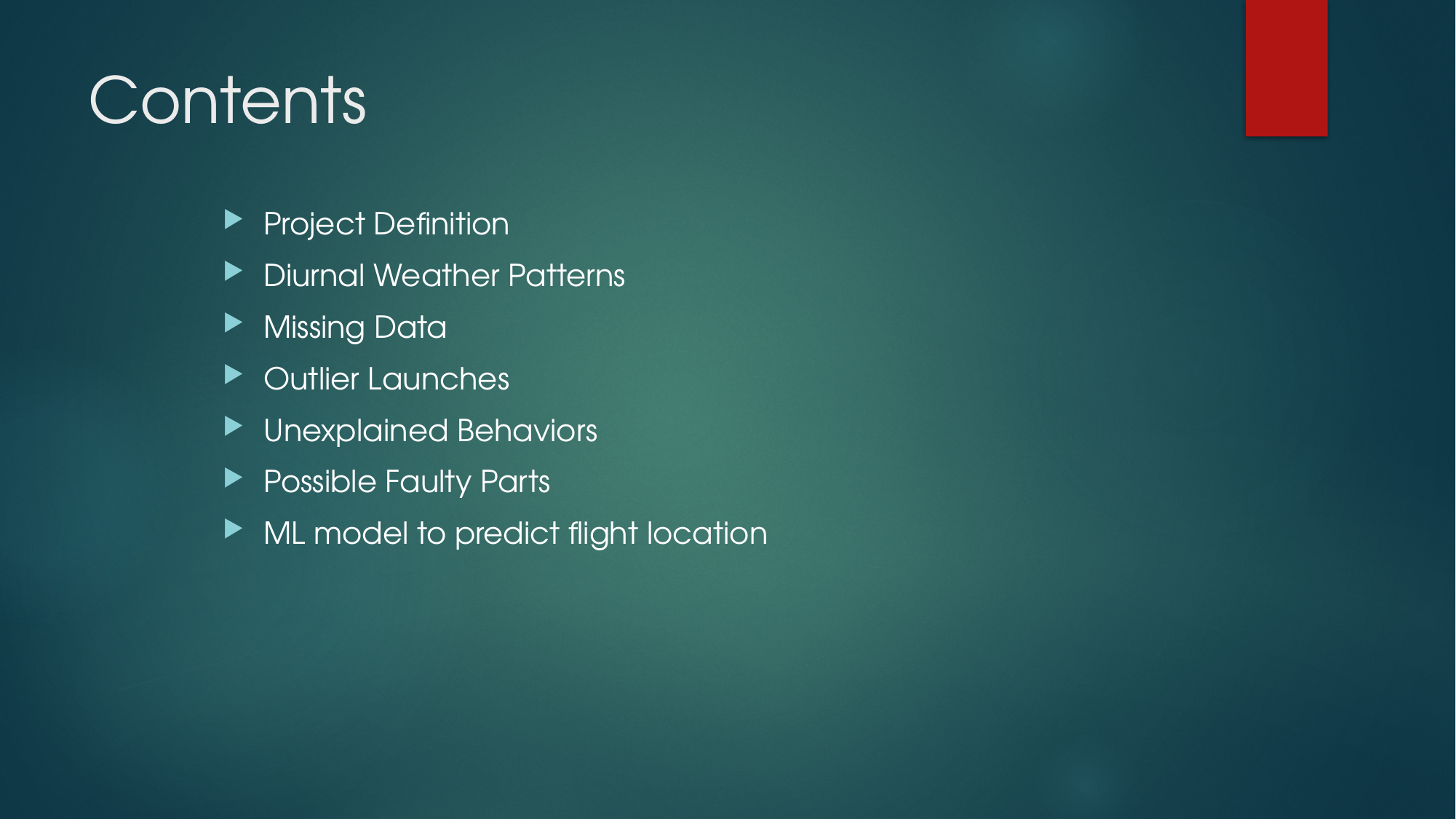

# Contents
Project Definition
Diurnal Weather Patterns
Missing Data
Outlier Launches
Unexplained Behaviors
Possible Faulty Parts
ML model to predict flight location